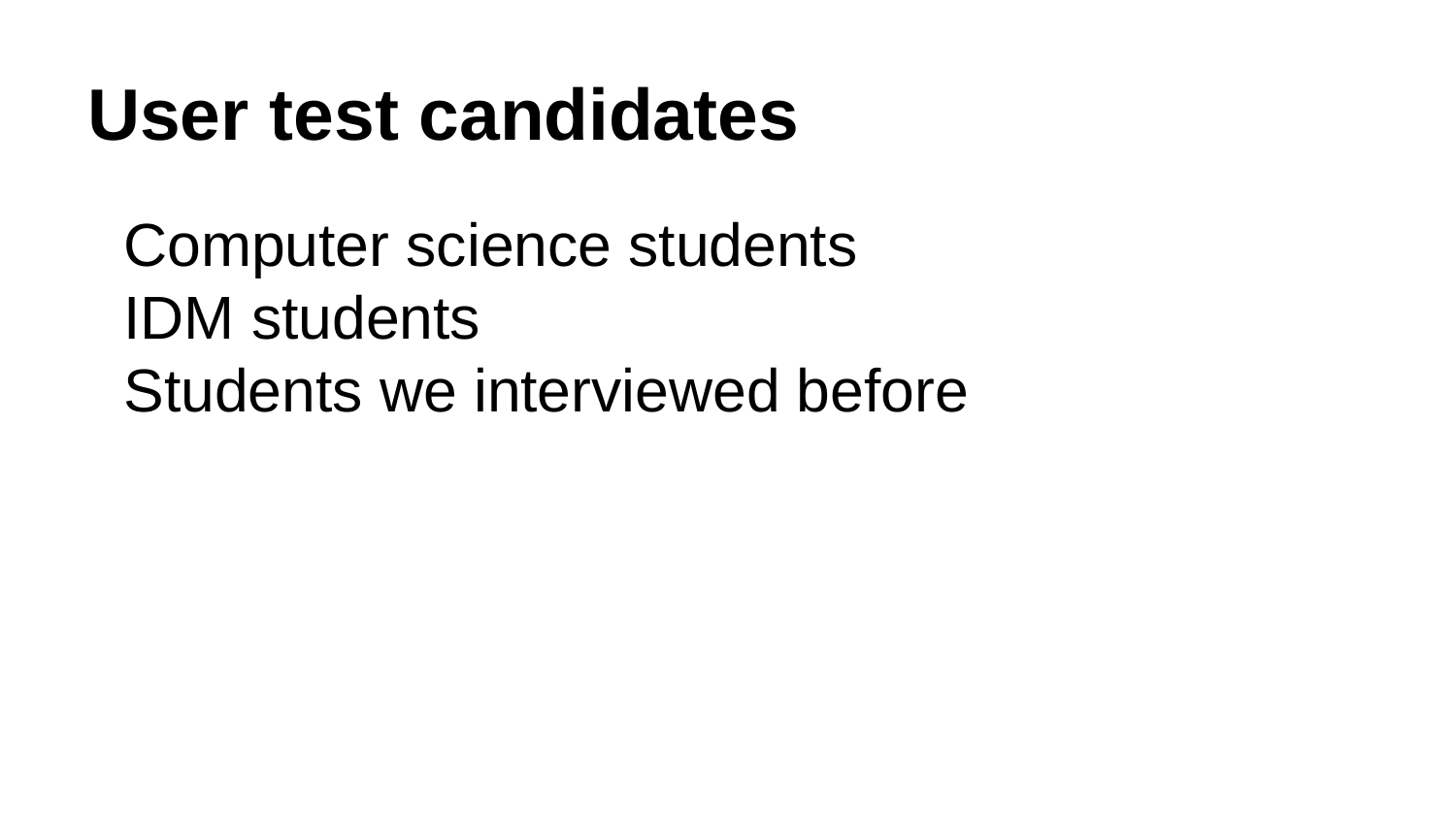

# User test candidates
Computer science students
IDM students
Students we interviewed before